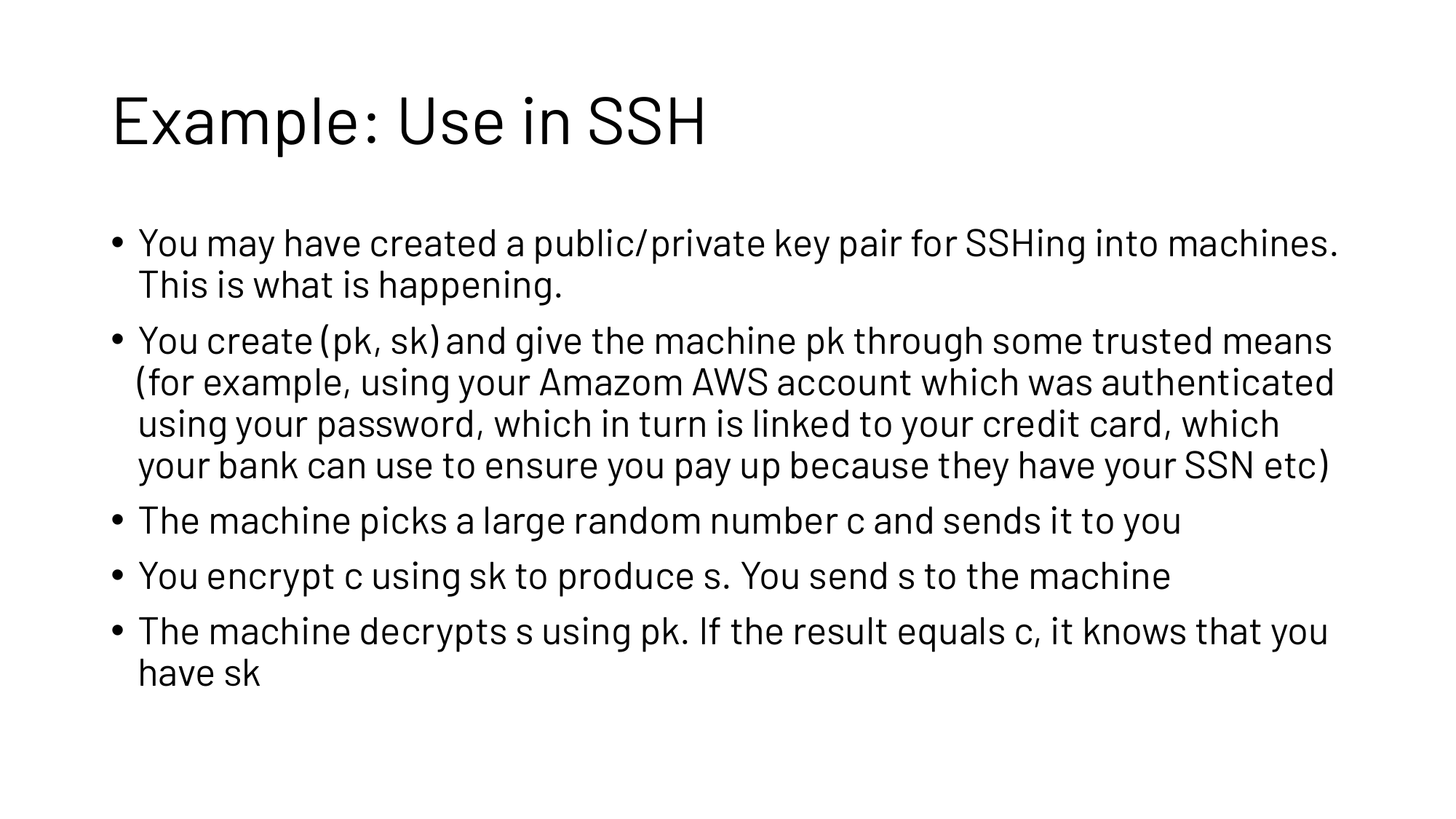

# Example: Use in SSH
You may have created a public/private key pair for SSHing into machines. This is what is happening.
You create (pk, sk) and give the machine pk through some trusted means (for example, using your Amazom AWS account which was authenticated using your password, which in turn is linked to your credit card, which your bank can use to ensure you pay up because they have your SSN etc)
The machine picks a large random number c and sends it to you
You encrypt c using sk to produce s. You send s to the machine
The machine decrypts s using pk. If the result equals c, it knows that you have sk